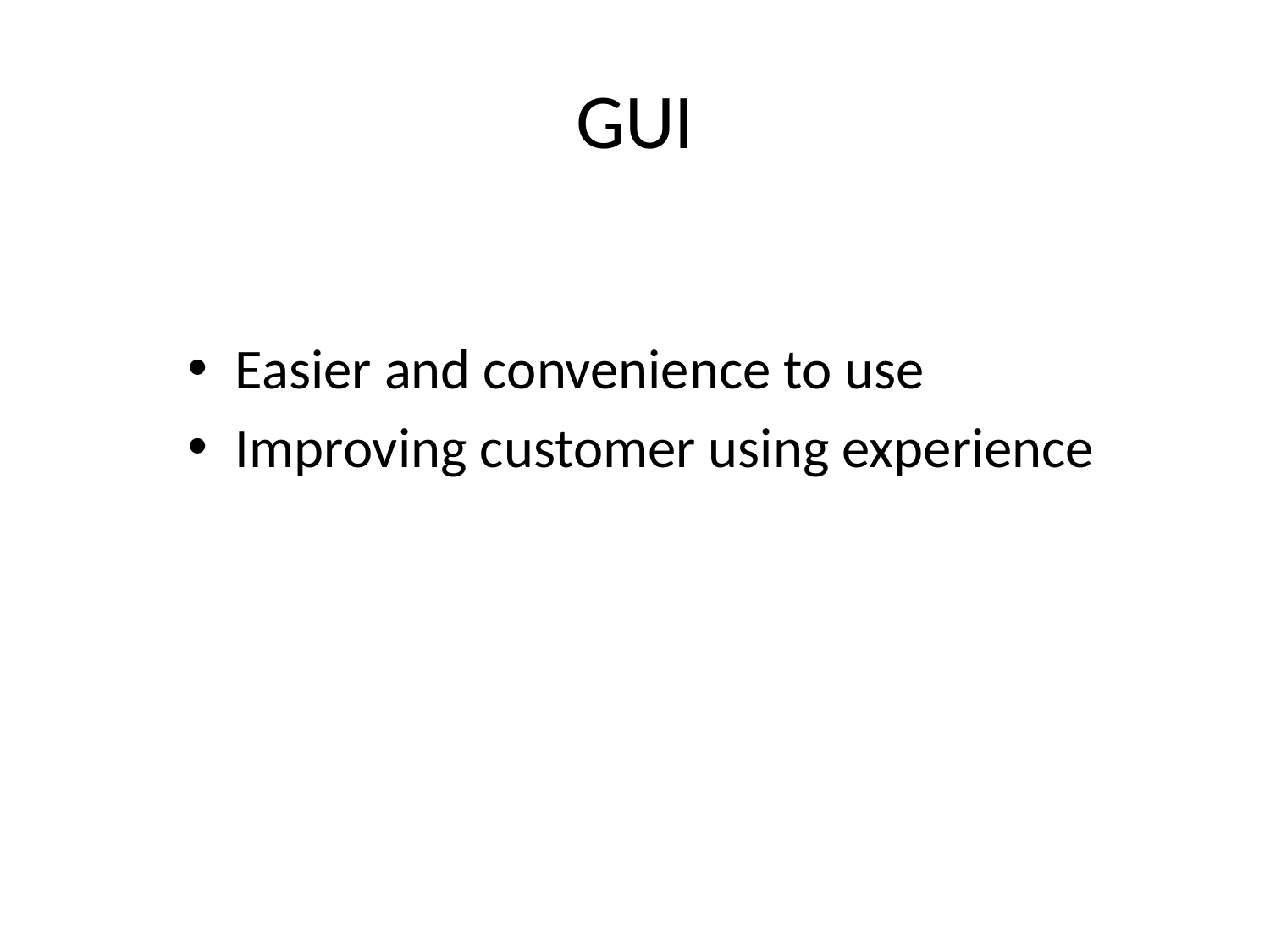

# GUI
Easier and convenience to use
Improving customer using experience